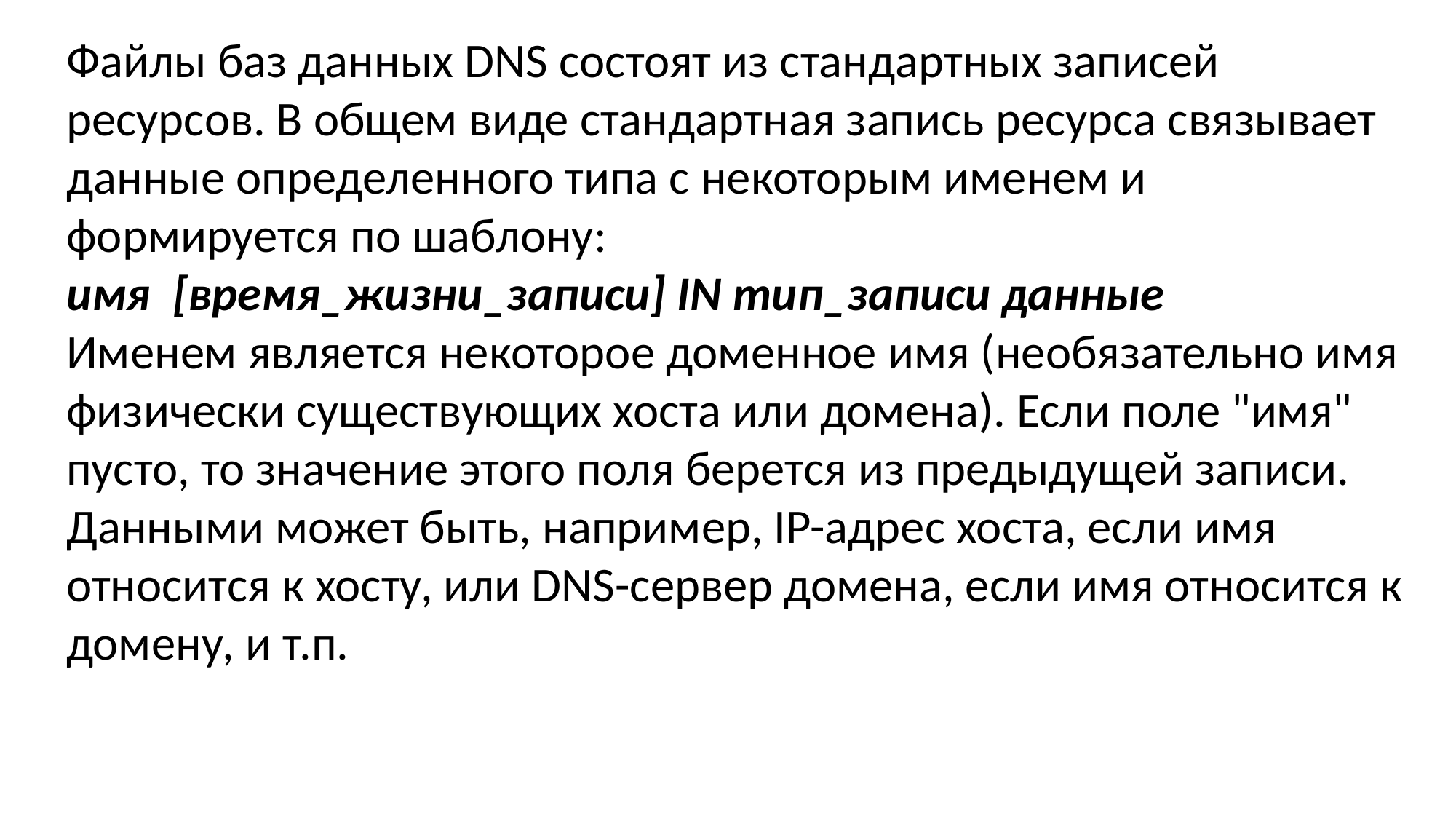

Файлы баз данных DNS состоят из стандартных записей ресурсов. В общем виде стандартная запись ресурса связывает данные определенного типа с некоторым именем и формируется по шаблону:
имя  [время_жизни_записи] IN тип_записи данные
Именем является некоторое доменное имя (необязательно имя физически существующих хоста или домена). Если поле "имя" пусто, то значение этого поля берется из предыдущей записи. Данными может быть, например, IP-адрес хоста, если имя относится к хосту, или DNS-сервер домена, если имя относится к домену, и т.п.